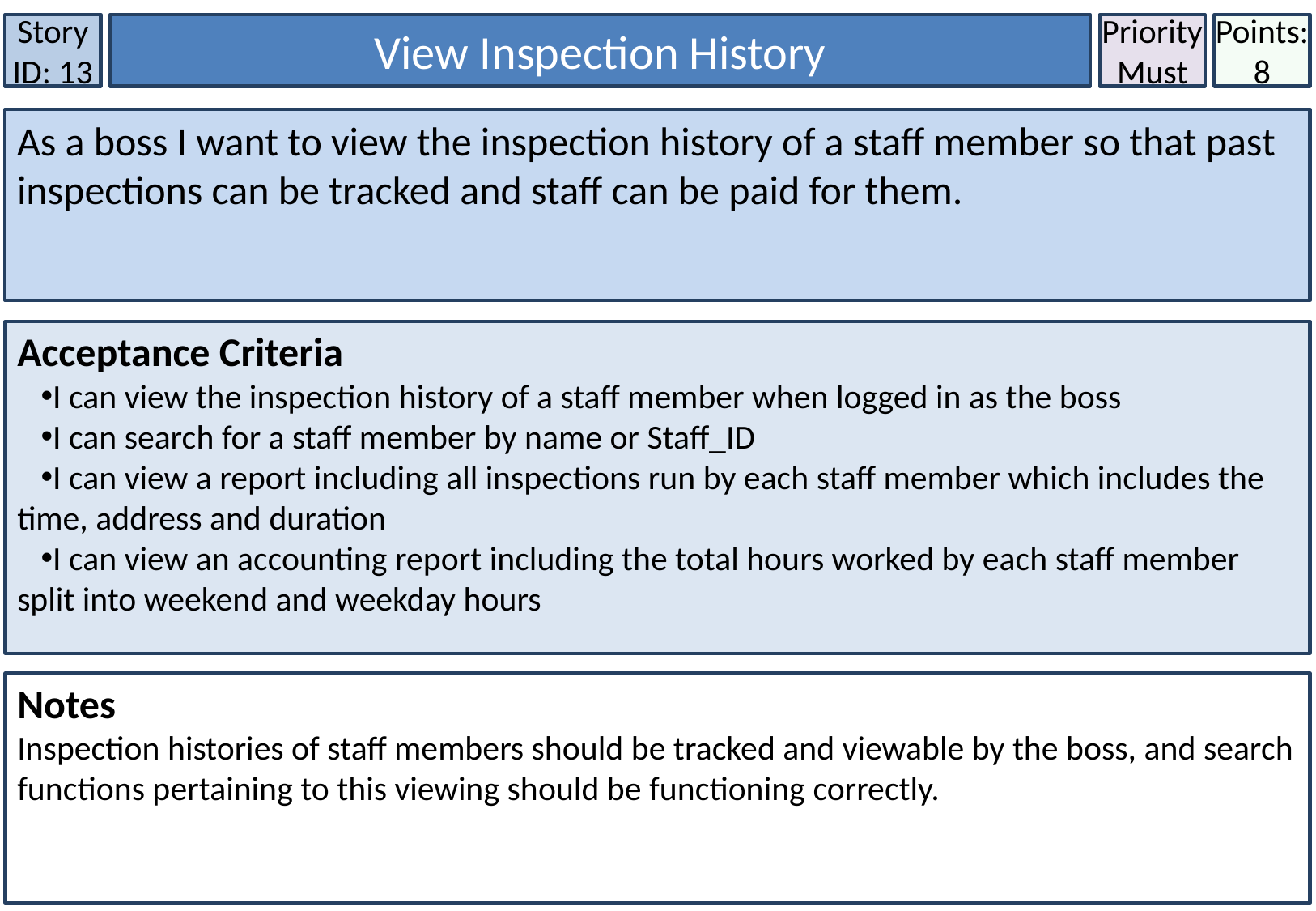

Story ID: 13
View Inspection History
Priority
Must
Points:
8
As a boss I want to view the inspection history of a staff member so that past inspections can be tracked and staff can be paid for them.
Acceptance Criteria
I can view the inspection history of a staff member when logged in as the boss
I can search for a staff member by name or Staff_ID
I can view a report including all inspections run by each staff member which includes the time, address and duration
I can view an accounting report including the total hours worked by each staff member split into weekend and weekday hours
Notes
Inspection histories of staff members should be tracked and viewable by the boss, and search functions pertaining to this viewing should be functioning correctly.